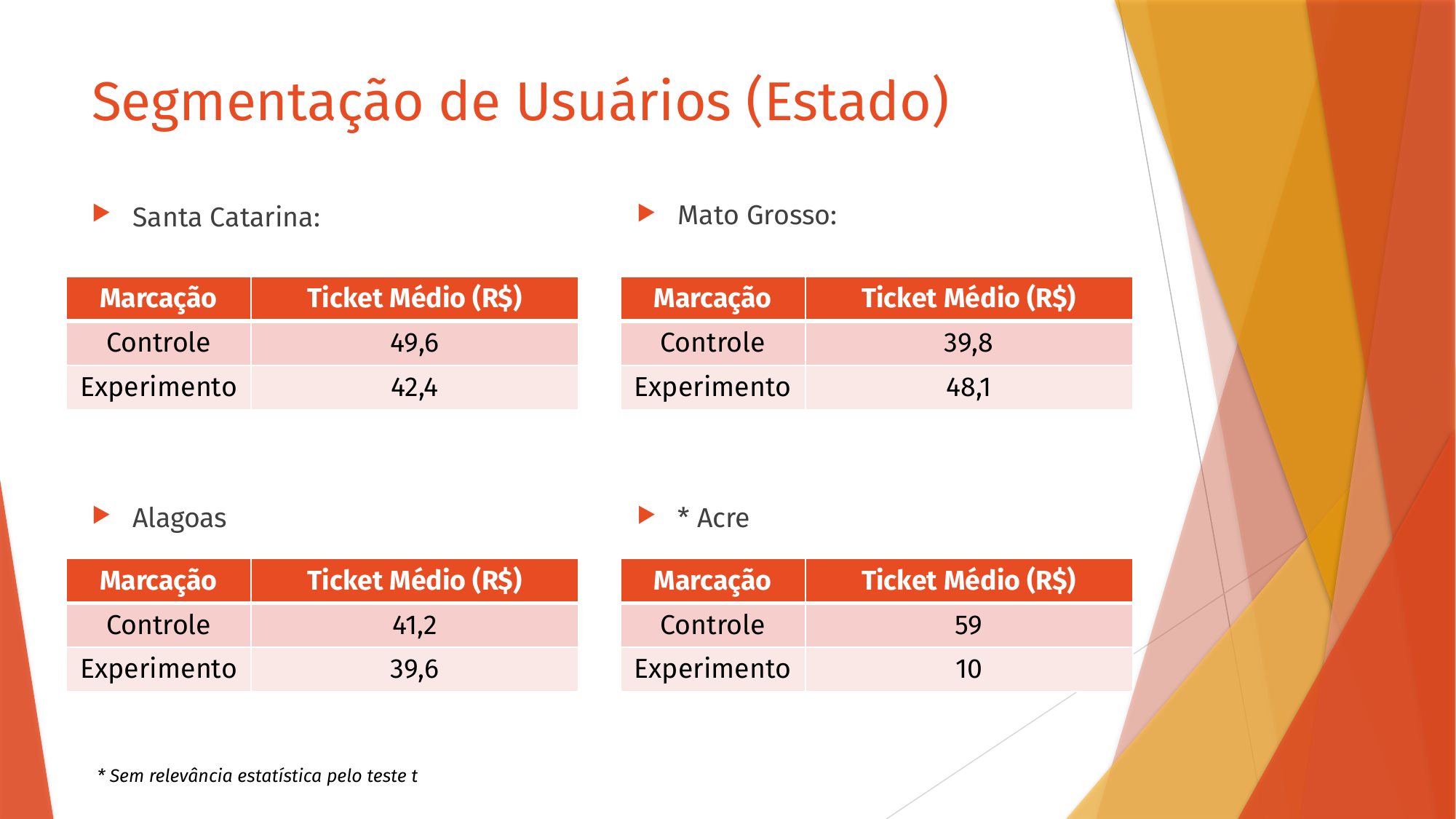

# Segmentação de Usuários (Estado)
Mato Grosso:

Santa Catarina:

| Marcação | Ticket Médio (R$) |
| --- | --- |
| Controle | 49,6 |
| Experimento | 42,4 |
| Marcação | Ticket Médio (R$) |
| --- | --- |
| Controle | 39,8 |
| Experimento | 48,1 |
Alagoas

* Acre

| Marcação | Ticket Médio (R$) |
| --- | --- |
| Controle | 41,2 |
| Experimento | 39,6 |
| Marcação | Ticket Médio (R$) |
| --- | --- |
| Controle | 59 |
| Experimento | 10 |
* Sem relevância estatística pelo teste t